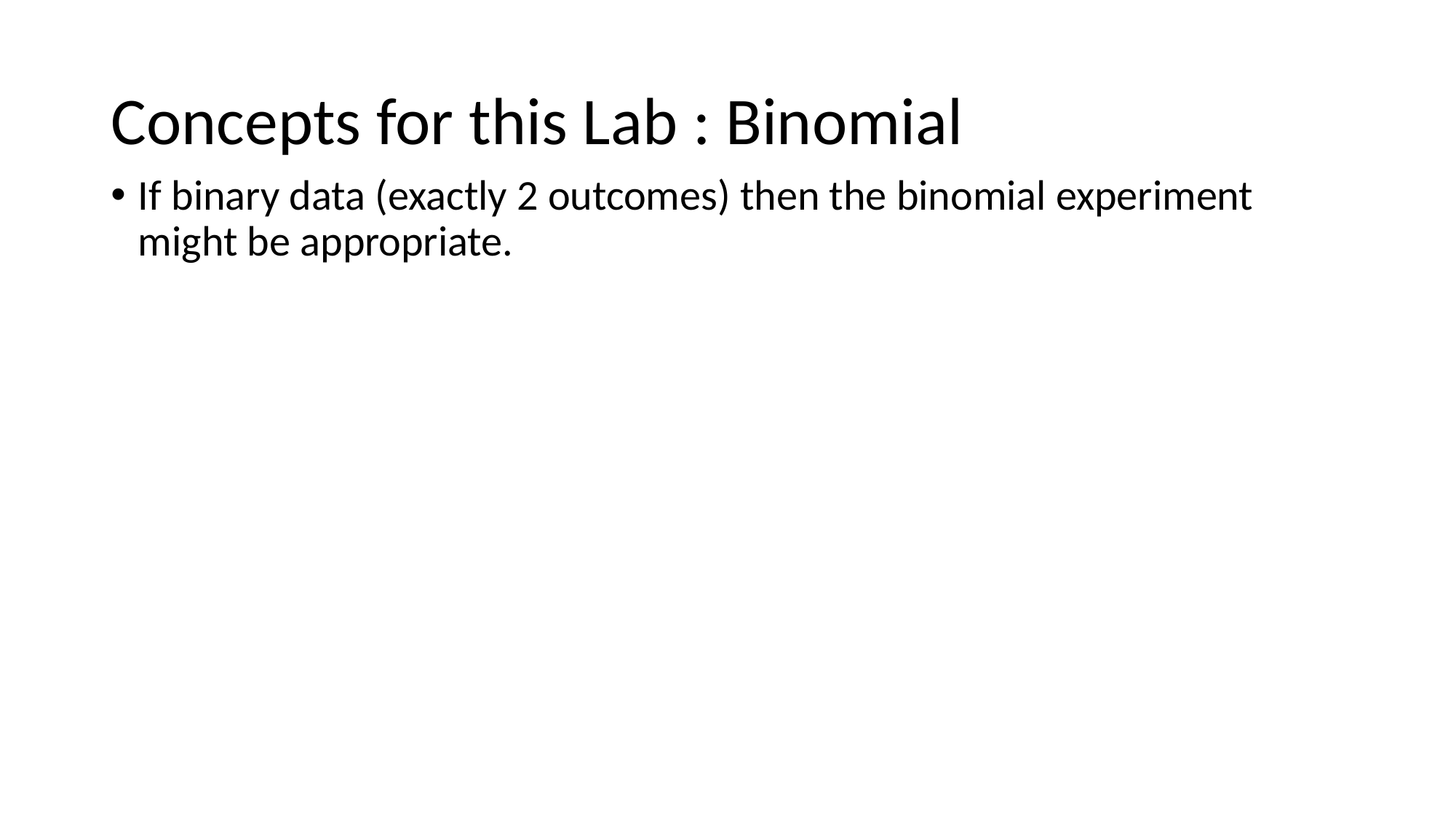

# Concepts for this Lab : Binomial
If binary data (exactly 2 outcomes) then the binomial experiment might be appropriate.